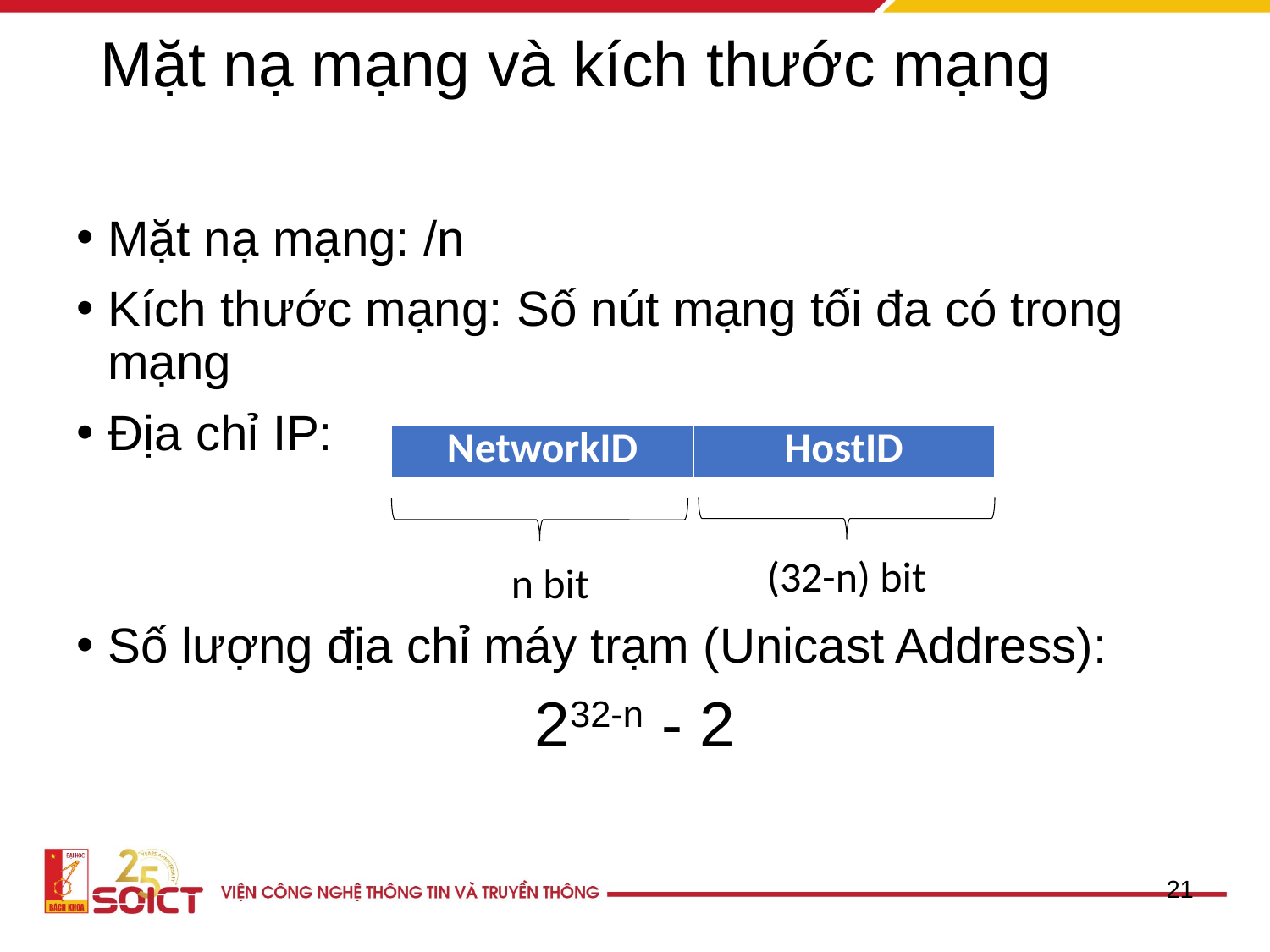

# Mặt nạ mạng và kích thước mạng
Mặt nạ mạng: /n
Kích thước mạng: Số nút mạng tối đa có trong mạng
Địa chỉ IP:

Số lượng địa chỉ máy trạm (Unicast Address):
232-n - 2

| NetworkID | HostID |
| --- | --- |
(32-n) bit
n bit
21